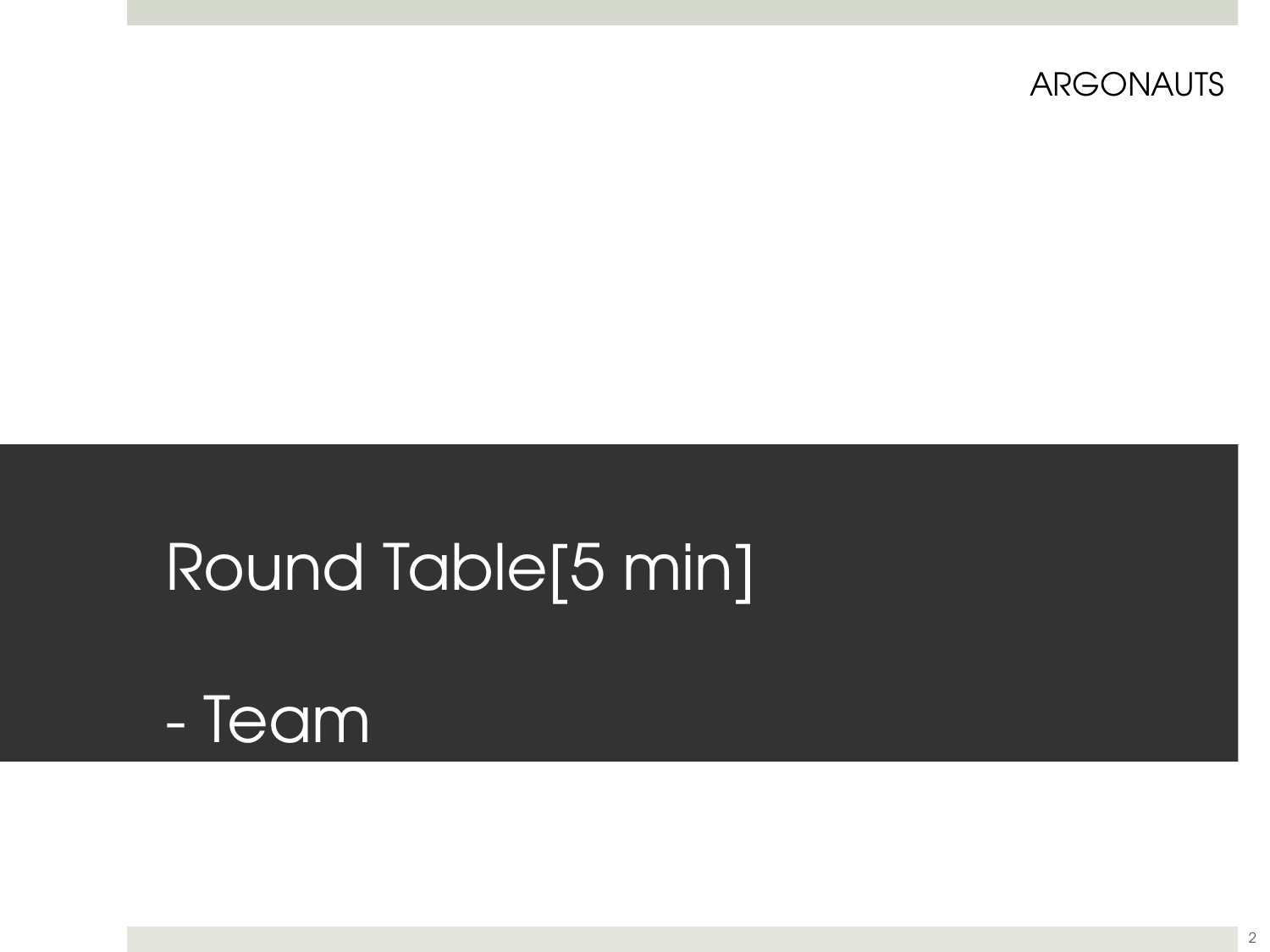

ARGONAUTS
# Round Table[5 min] - Team
2